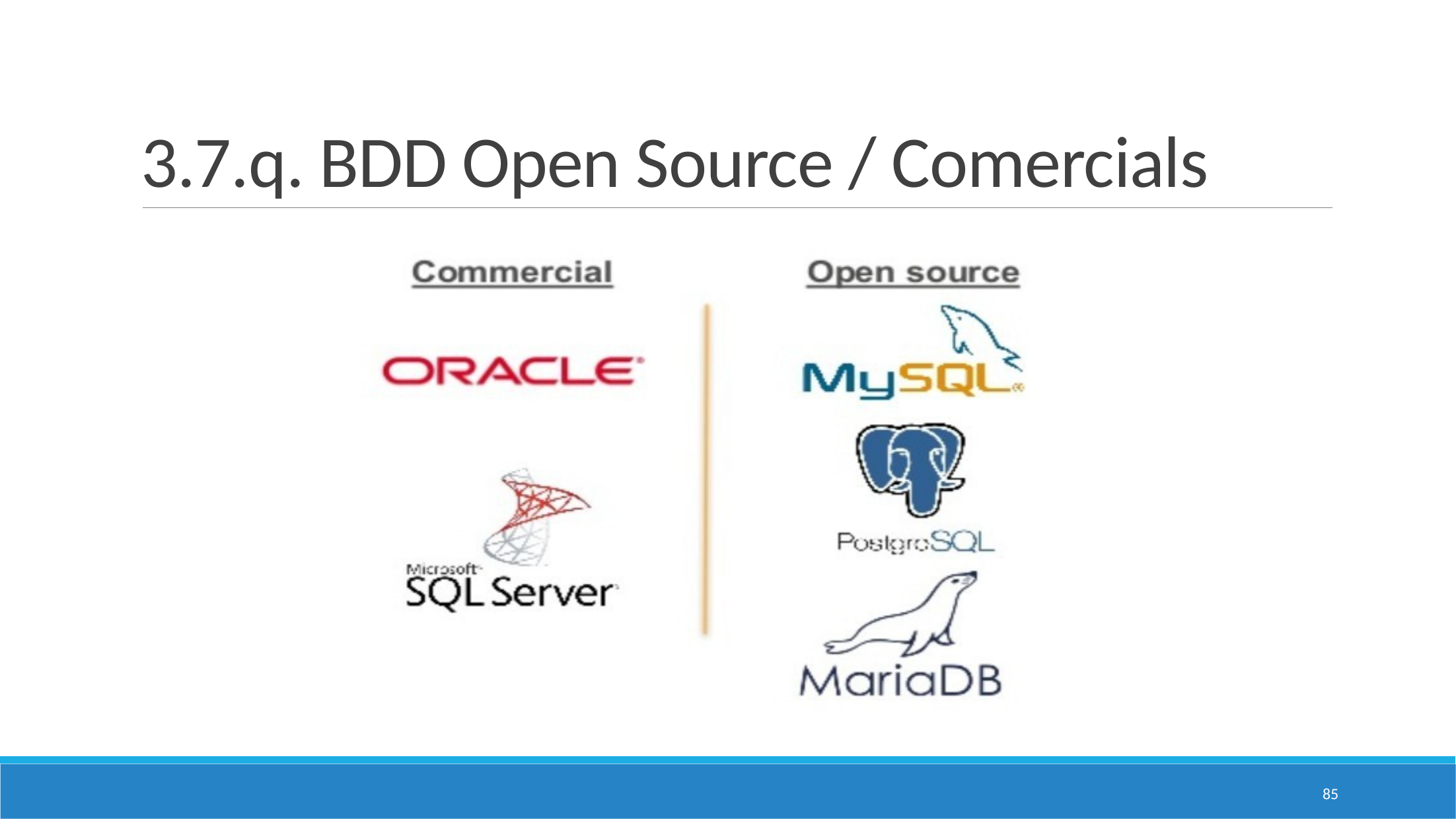

# 3.7.q. BDD Open Source / Comercials

85